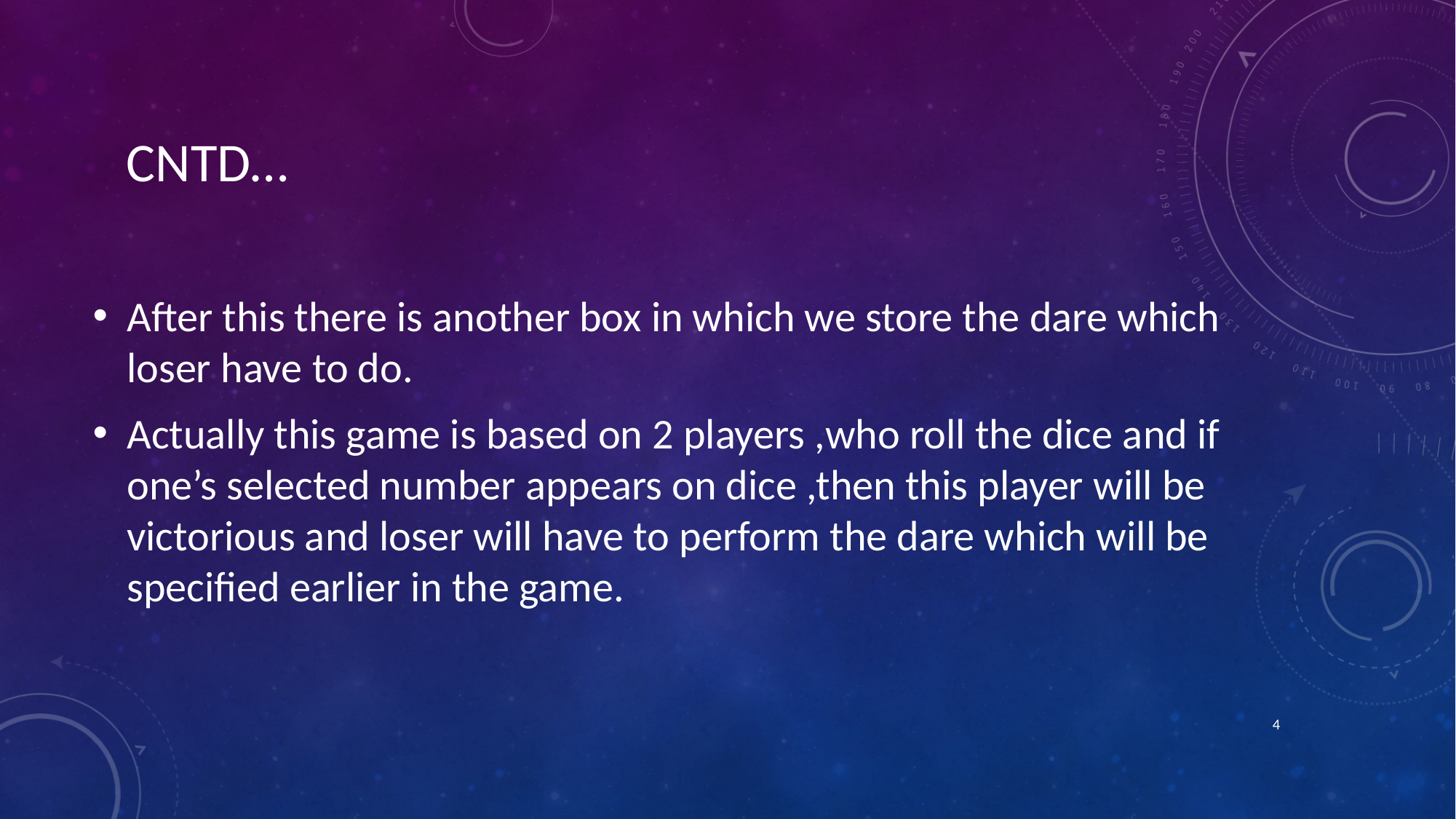

# CNTD…
After this there is another box in which we store the dare which loser have to do.
Actually this game is based on 2 players ,who roll the dice and if one’s selected number appears on dice ,then this player will be victorious and loser will have to perform the dare which will be specified earlier in the game.

4